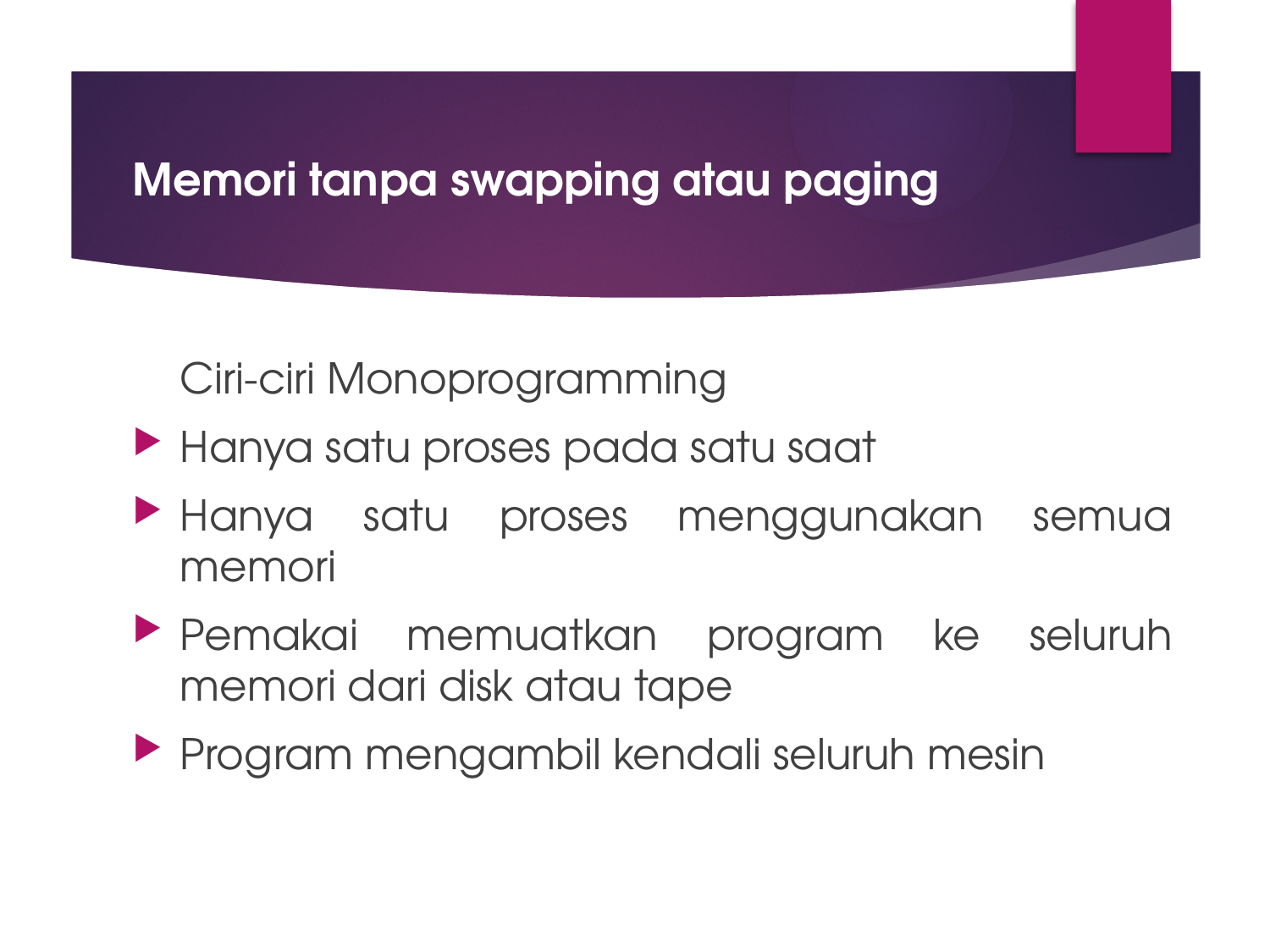

# Memori tanpa swapping atau paging
	Ciri-ciri Monoprogramming
Hanya satu proses pada satu saat
Hanya satu proses menggunakan semua memori
Pemakai memuatkan program ke seluruh memori dari disk atau tape
Program mengambil kendali seluruh mesin